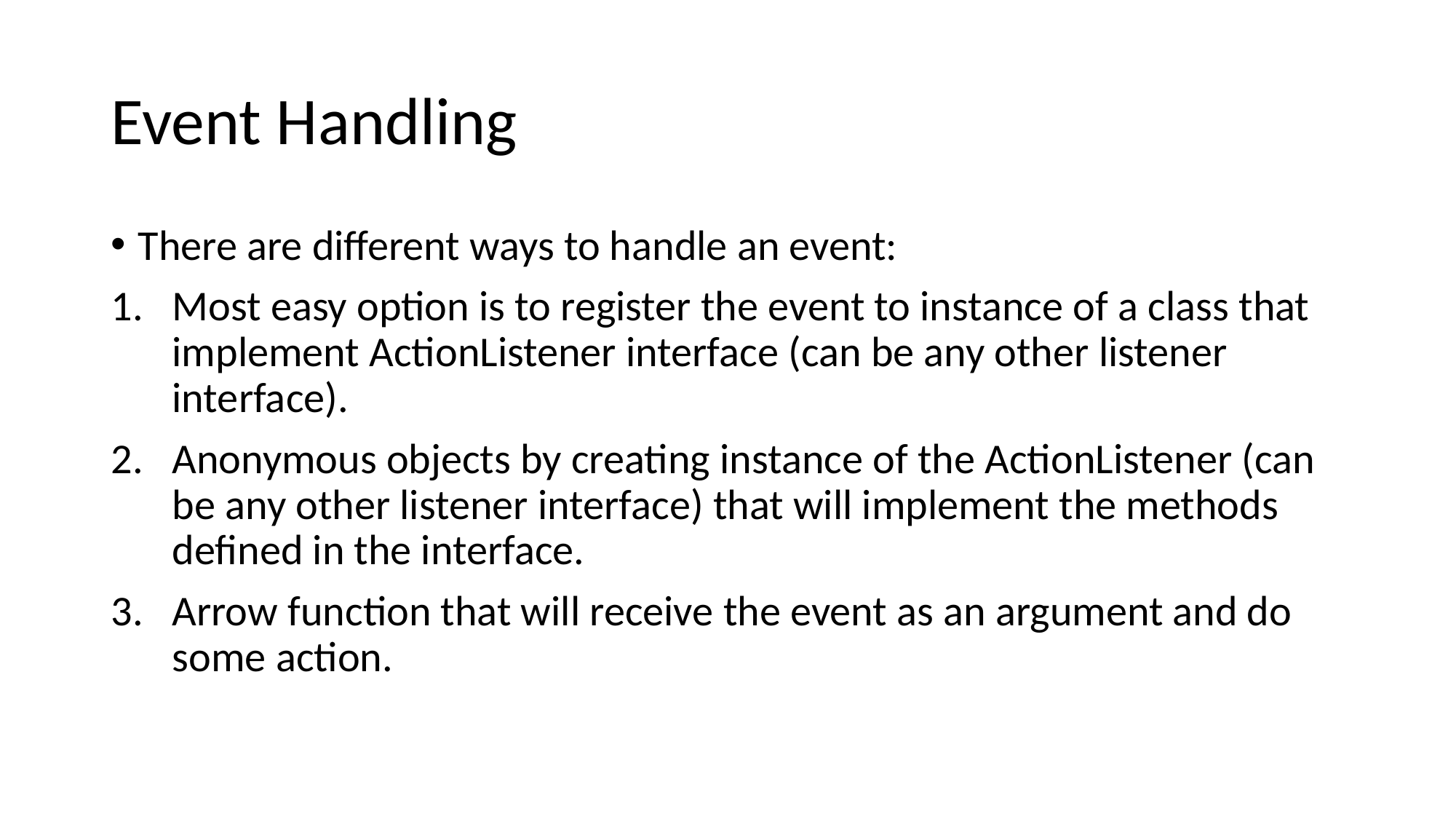

# Event Handling
There are different ways to handle an event:
Most easy option is to register the event to instance of a class that implement ActionListener interface (can be any other listener interface).
Anonymous objects by creating instance of the ActionListener (can be any other listener interface) that will implement the methods defined in the interface.
Arrow function that will receive the event as an argument and do some action.